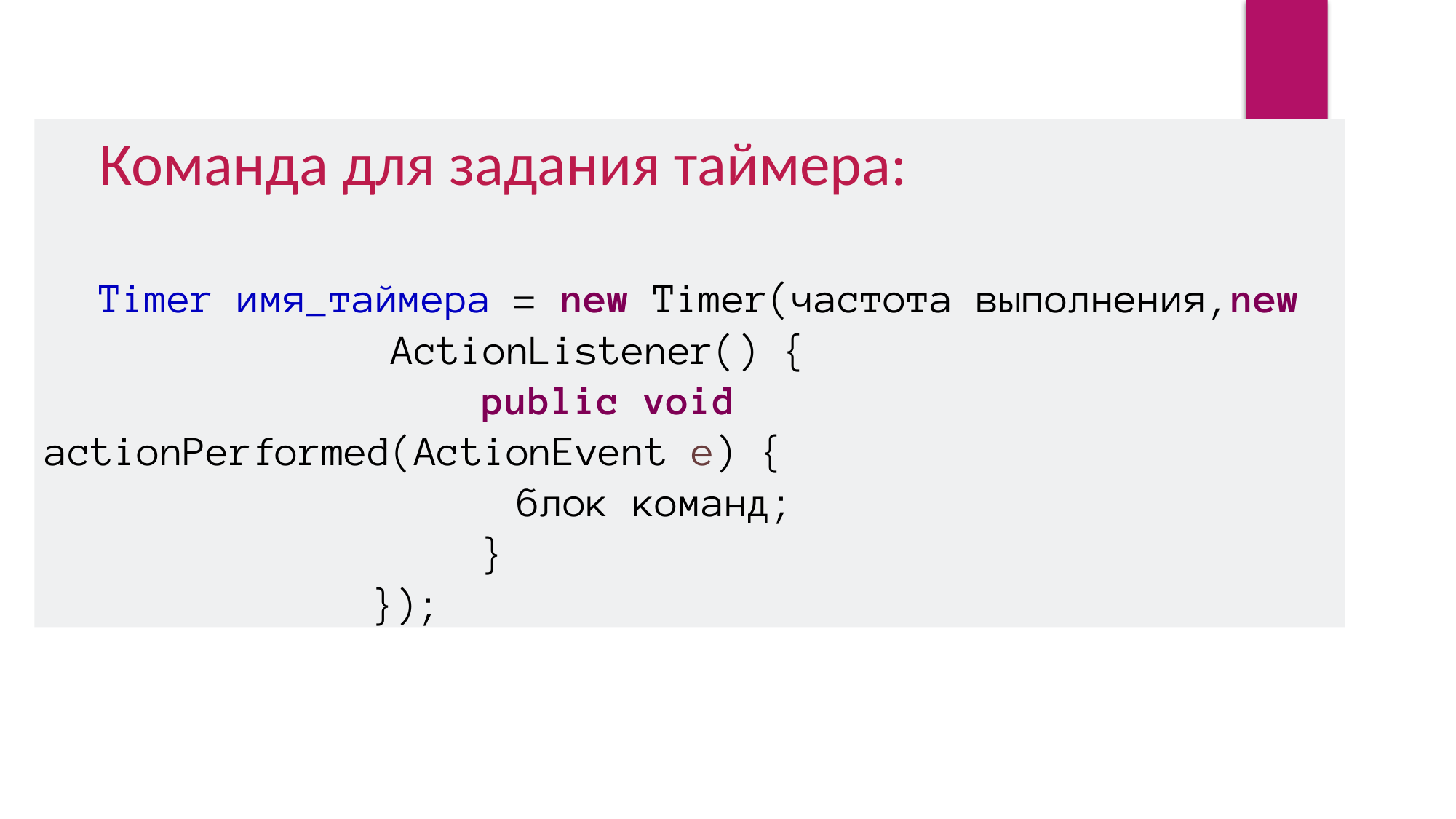

Команда для задания таймера:

Timer имя_таймера = new Timer(частота выполнения,new                 ActionListener() {
				public void actionPerformed(ActionEvent e) {
		           блок команд;
				}
			});